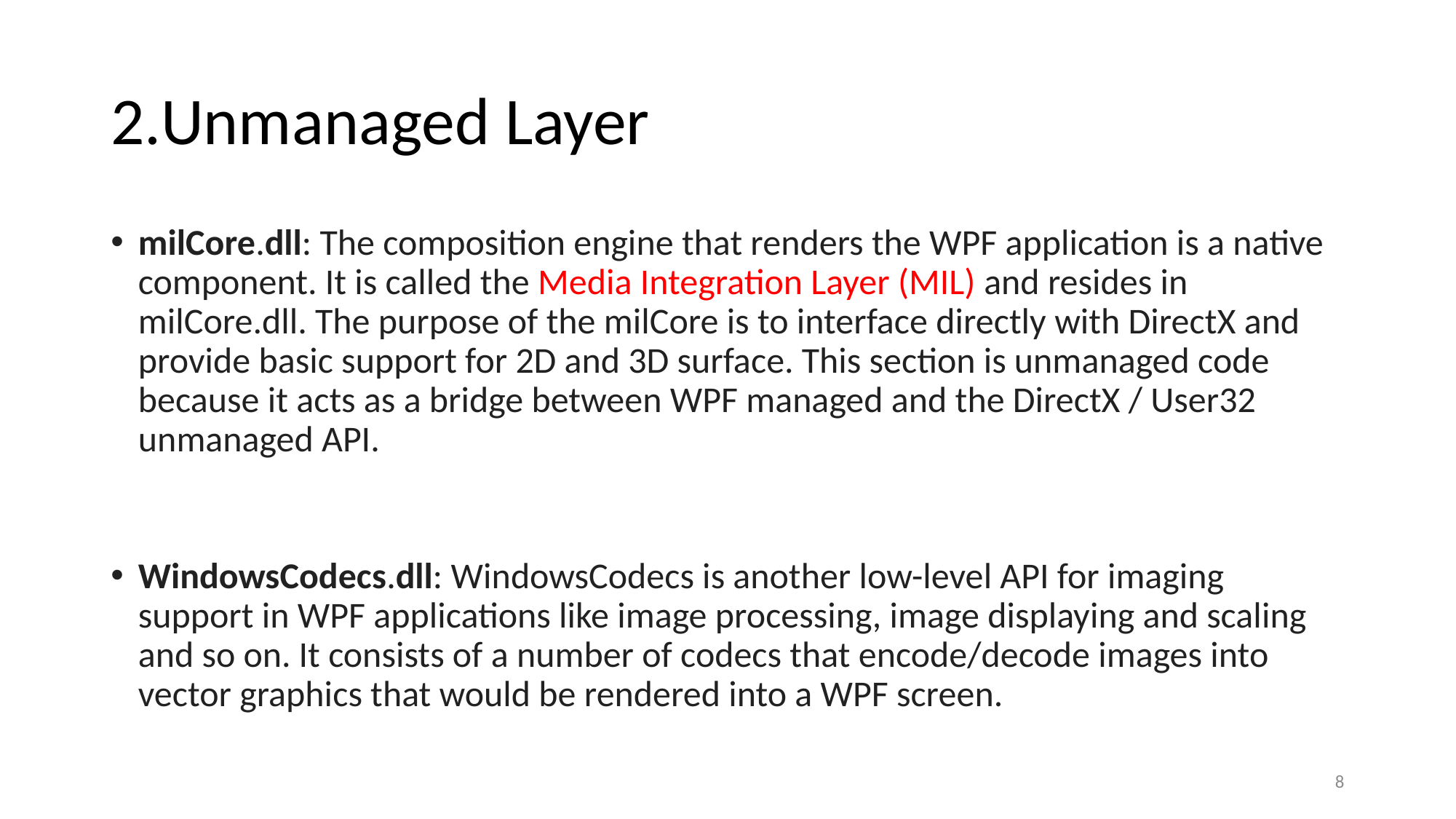

# 2.Unmanaged Layer
milCore.dll: The composition engine that renders the WPF application is a native component. It is called the Media Integration Layer (MIL) and resides in milCore.dll. The purpose of the milCore is to interface directly with DirectX and provide basic support for 2D and 3D surface. This section is unmanaged code because it acts as a bridge between WPF managed and the DirectX / User32 unmanaged API.
WindowsCodecs.dll: WindowsCodecs is another low-level API for imaging support in WPF applications like image processing, image displaying and scaling and so on. It consists of a number of codecs that encode/decode images into vector graphics that would be rendered into a WPF screen.

8